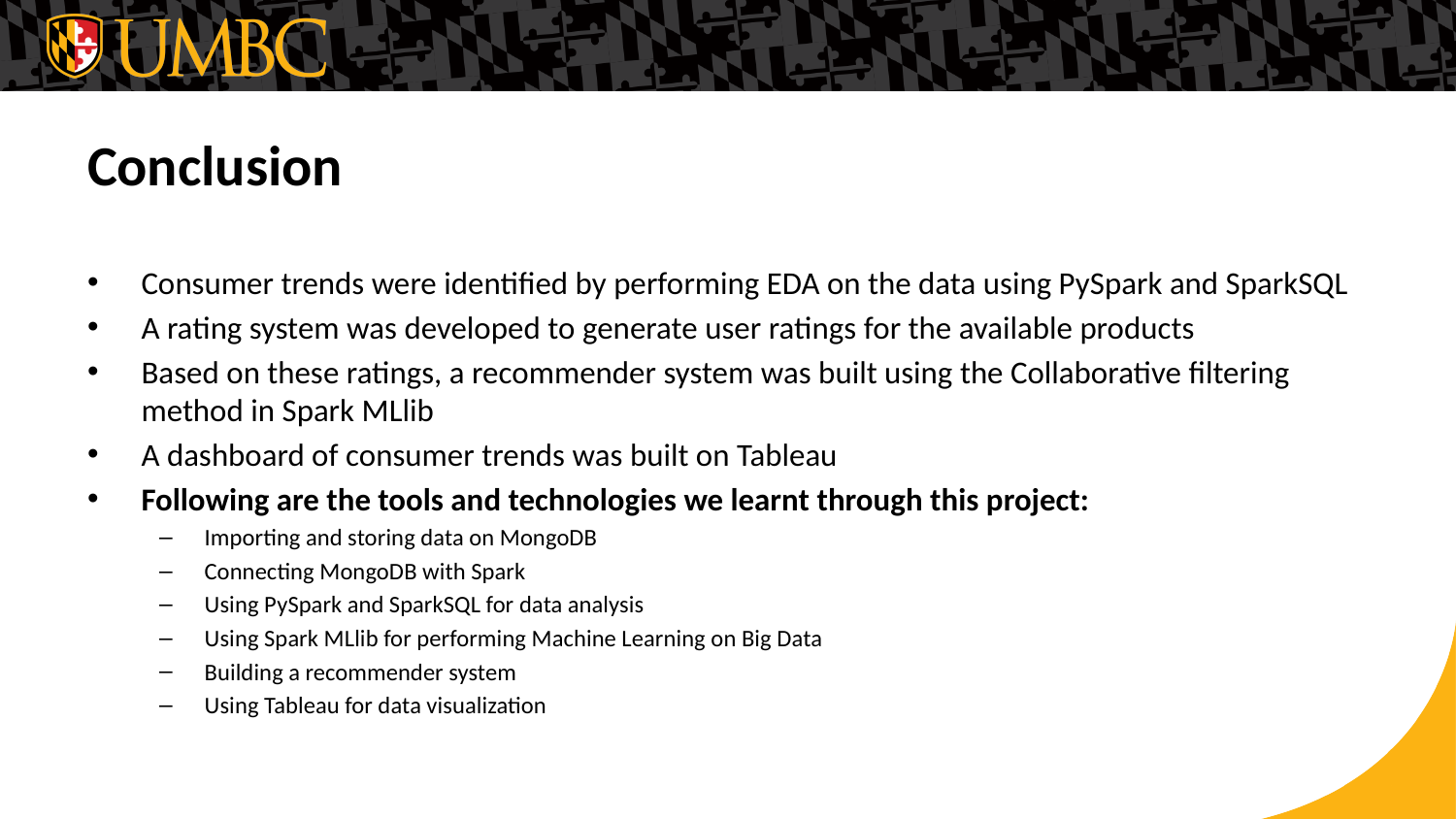

# Conclusion
Consumer trends were identified by performing EDA on the data using PySpark and SparkSQL
A rating system was developed to generate user ratings for the available products
Based on these ratings, a recommender system was built using the Collaborative filtering method in Spark MLlib
A dashboard of consumer trends was built on Tableau
Following are the tools and technologies we learnt through this project:
Importing and storing data on MongoDB
Connecting MongoDB with Spark
Using PySpark and SparkSQL for data analysis
Using Spark MLlib for performing Machine Learning on Big Data
Building a recommender system
Using Tableau for data visualization